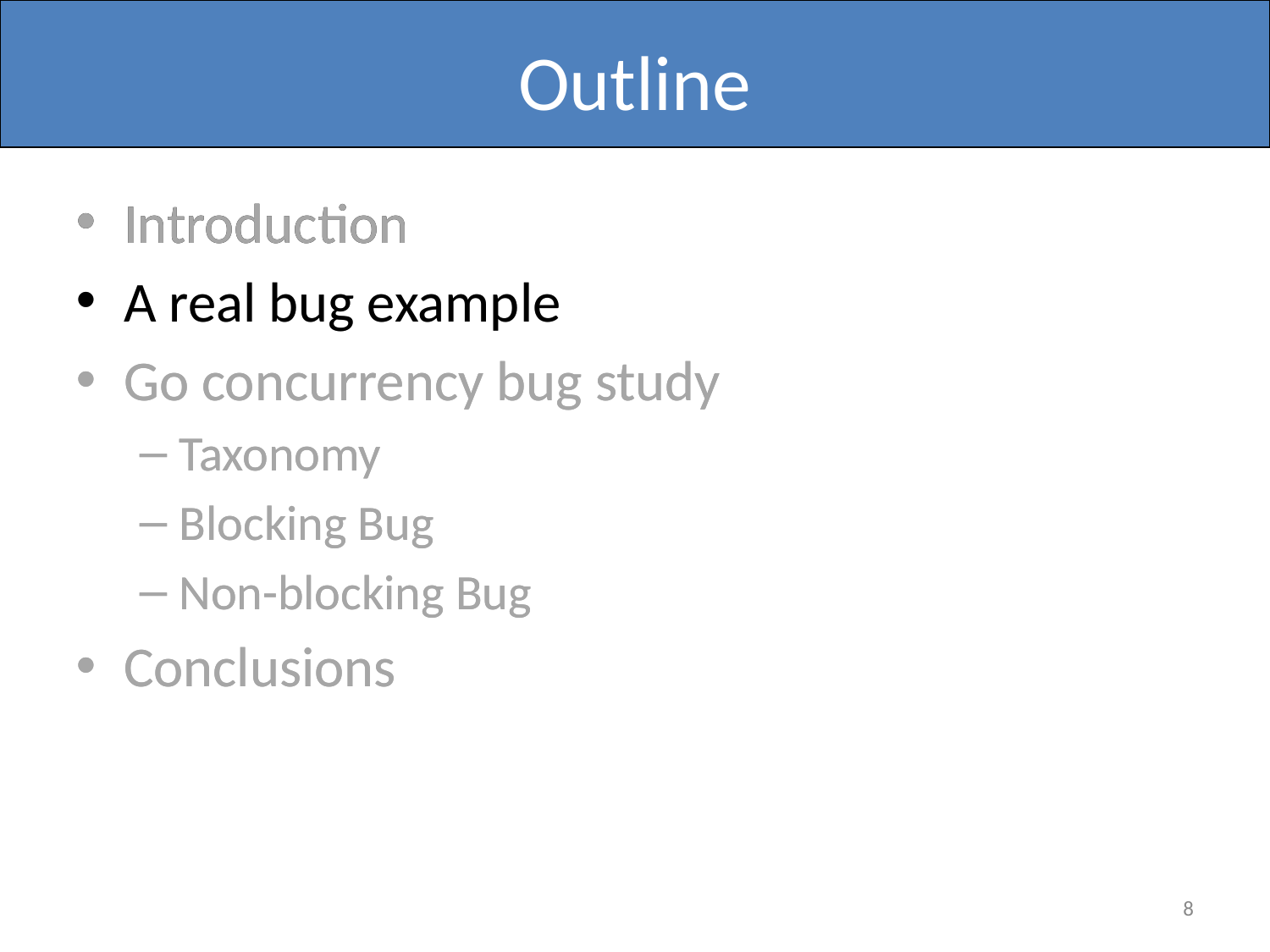

# Outline
Introduction
A real bug example
Go concurrency bug study
Taxonomy
Blocking Bug
Non-blocking Bug
Conclusions
Introduction
A real bug example
Go concurrency bug study
Taxonomy
Blocking Bug
Non-blocking Bug
Conclusions
8